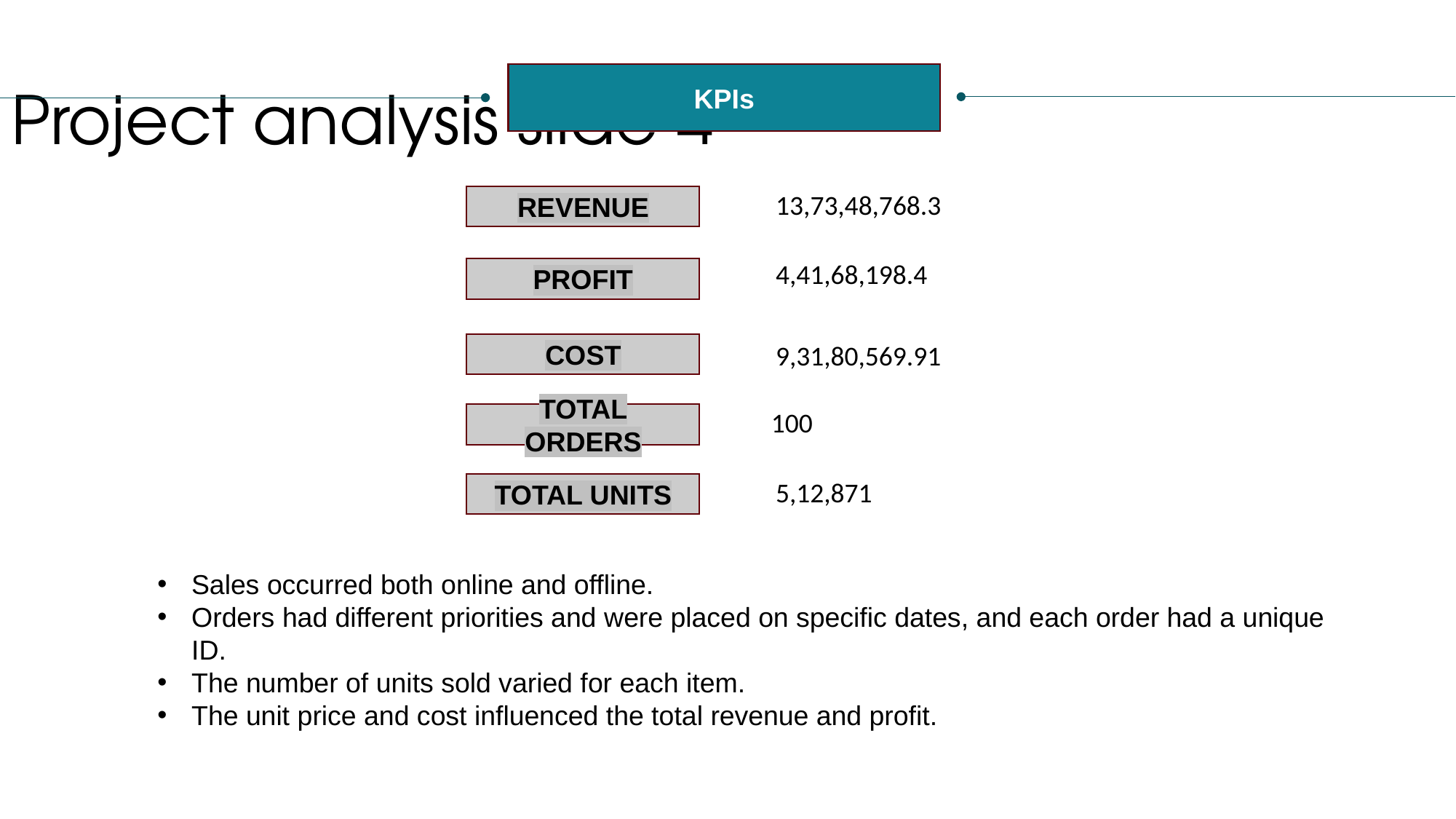

Project analysis slide 4
KPIs
13,73,48,768.3
REVENUE
4,41,68,198.4
PROFIT
9,31,80,569.91
COST
100
TOTAL ORDERS
5,12,871
TOTAL UNITS
Sales occurred both online and offline.
Orders had different priorities and were placed on specific dates, and each order had a unique ID.
The number of units sold varied for each item.
The unit price and cost influenced the total revenue and profit.